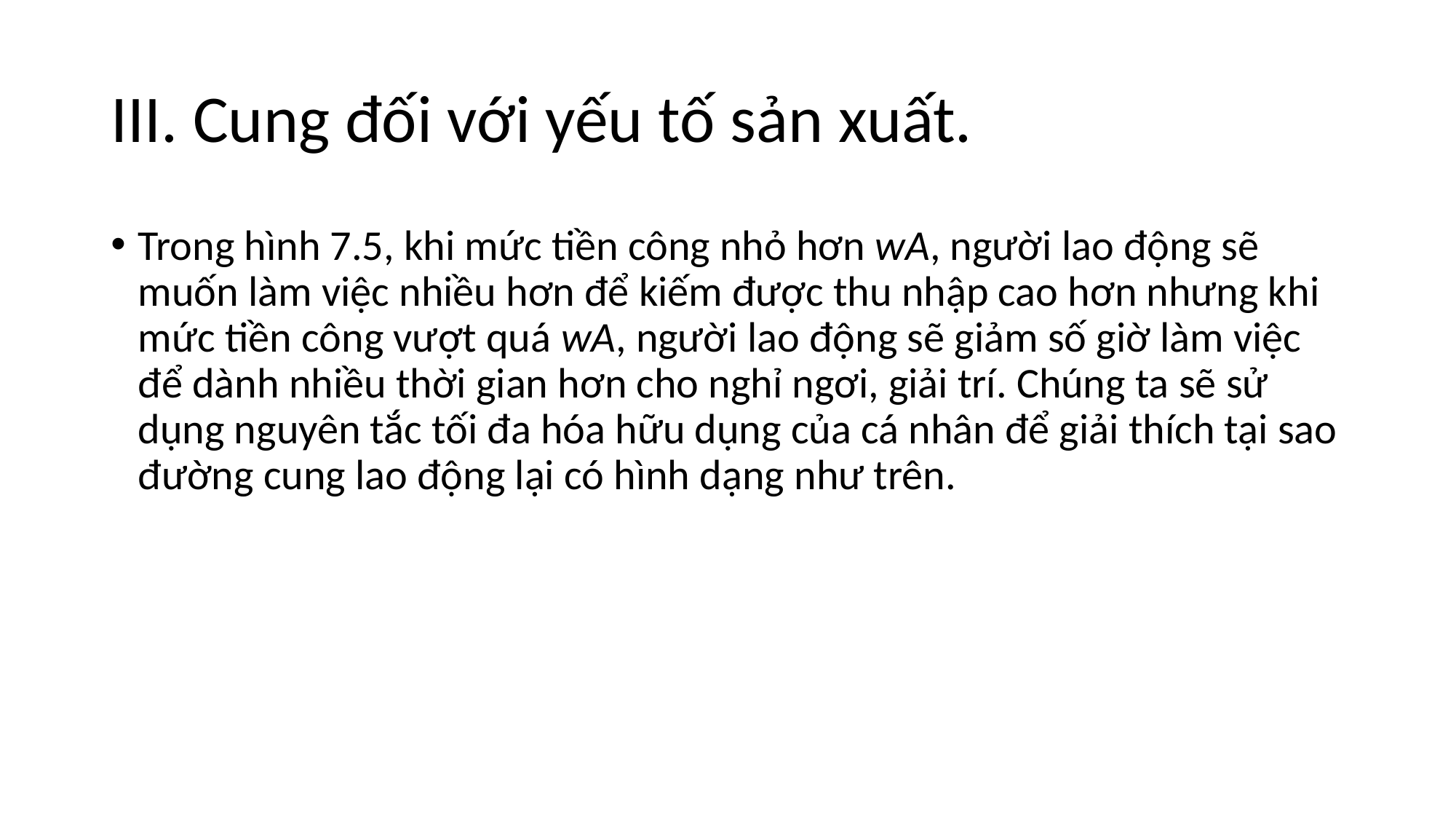

# III. Cung đối với yếu tố sản xuất.
Trong hình 7.5, khi mức tiền công nhỏ hơn wA, người lao động sẽ muốn làm việc nhiều hơn để kiếm được thu nhập cao hơn nhưng khi mức tiền công vượt quá wA, người lao động sẽ giảm số giờ làm việc để dành nhiều thời gian hơn cho nghỉ ngơi, giải trí. Chúng ta sẽ sử dụng nguyên tắc tối đa hóa hữu dụng của cá nhân để giải thích tại sao đường cung lao động lại có hình dạng như trên.